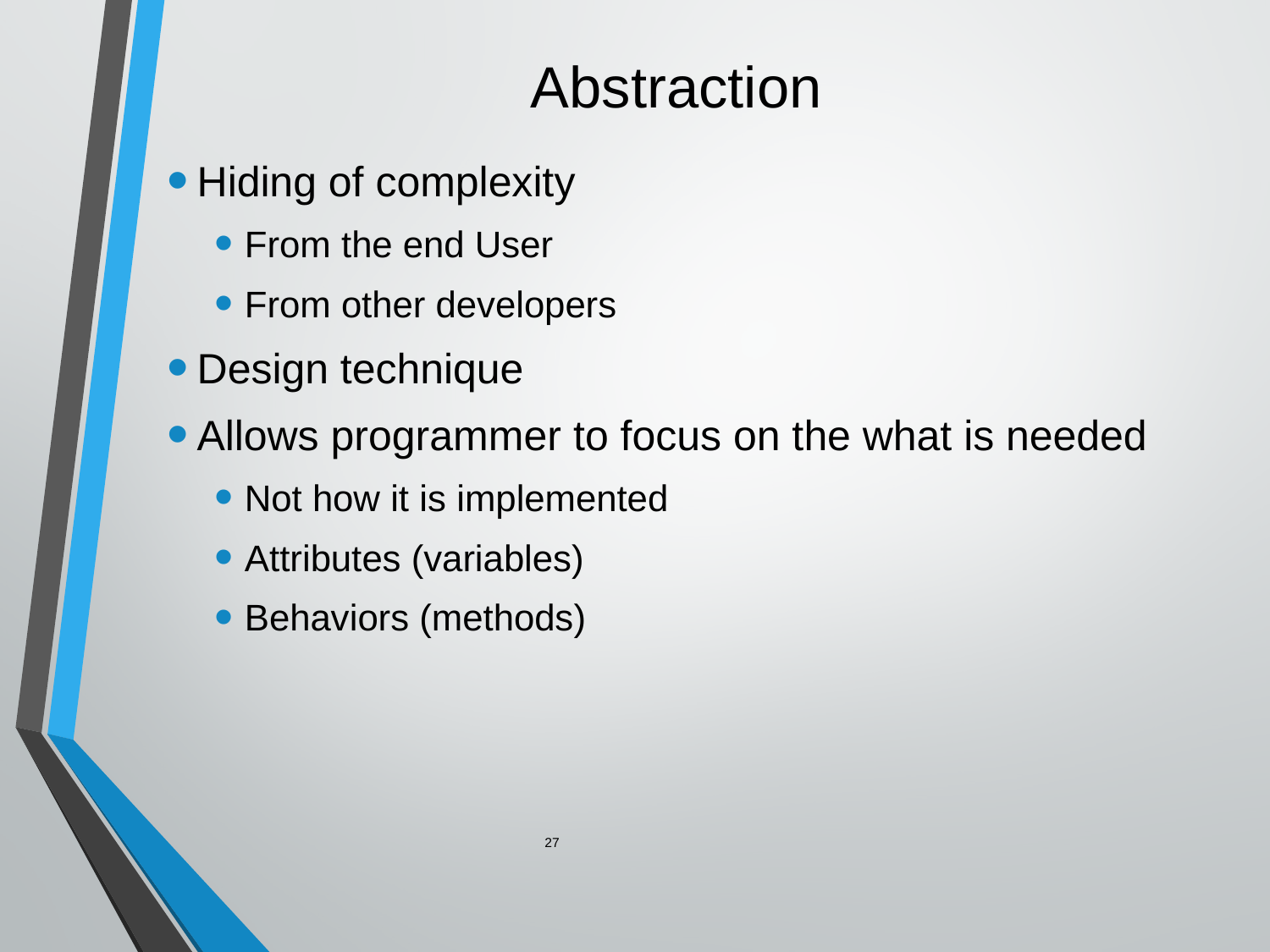

# Abstraction
Hiding of complexity
From the end User
From other developers
Design technique
Allows programmer to focus on the what is needed
Not how it is implemented
Attributes (variables)
Behaviors (methods)
27